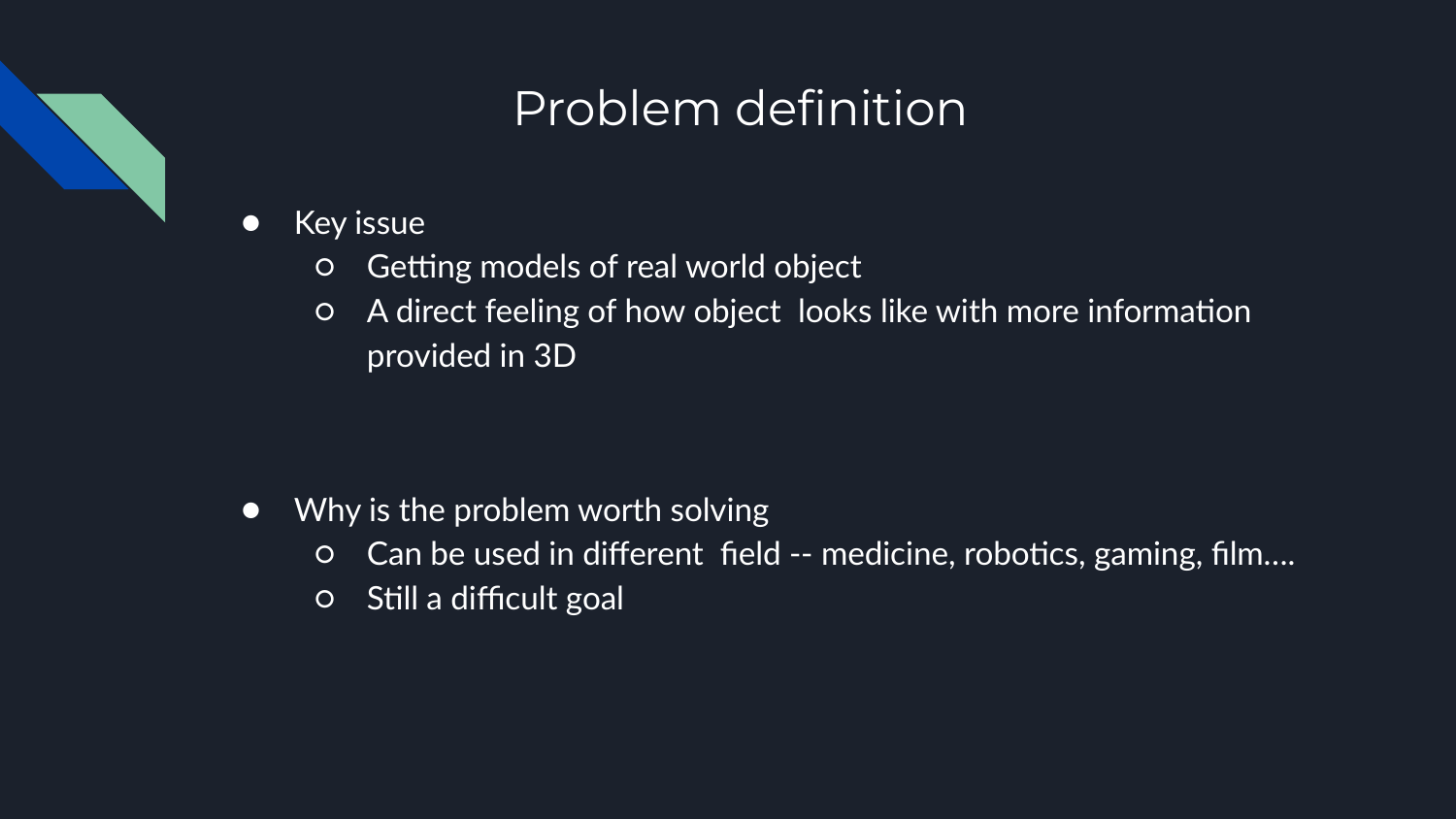

# Problem definition
Key issue
Getting models of real world object
A direct feeling of how object  looks like with more information provided in 3D

Why is the problem worth solving
Can be used in different  field -- medicine, robotics, gaming, film….
Still a difficult goal